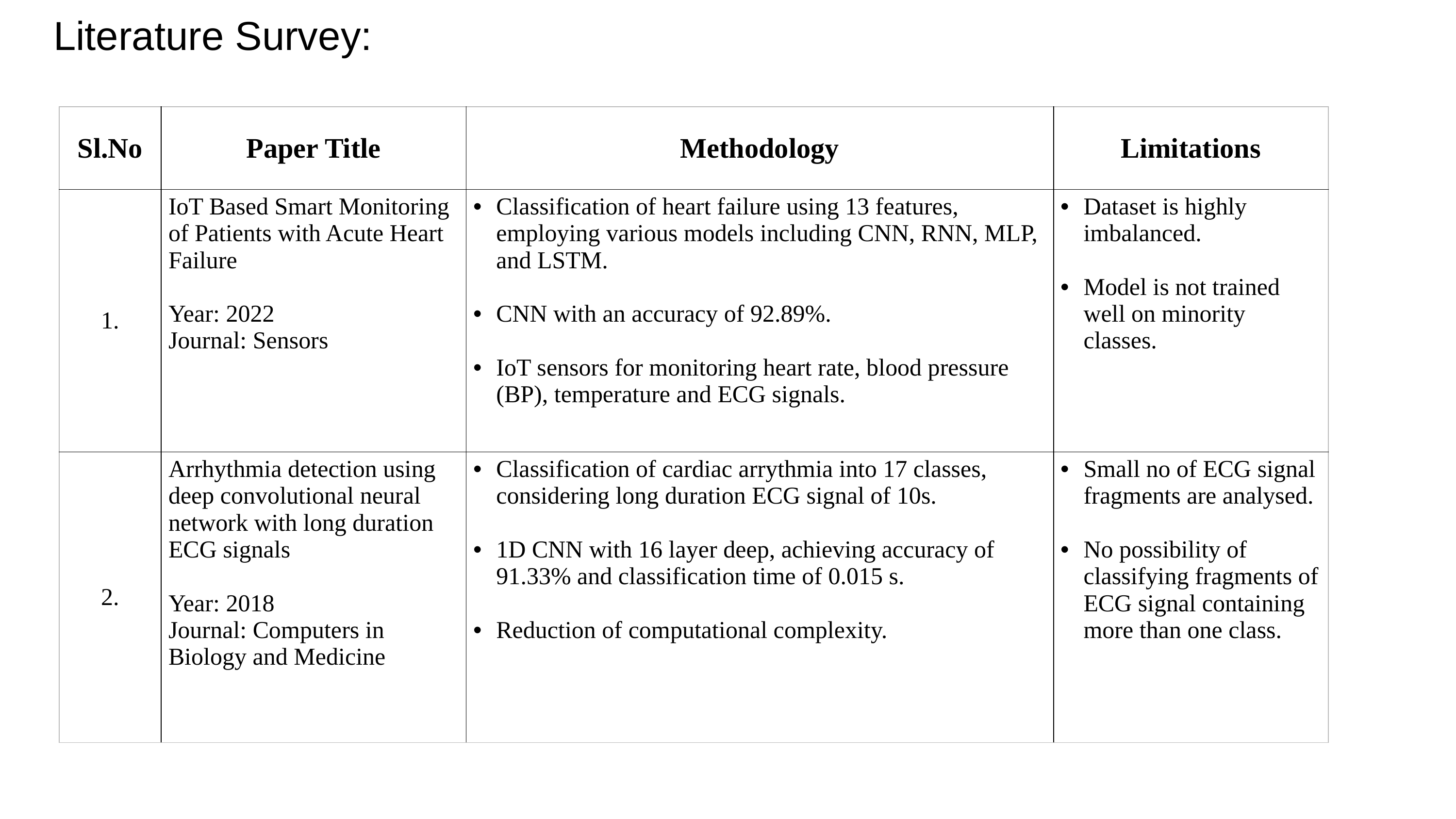

Literature Survey:
| Sl.No | Paper Title | Methodology | Limitations |
| --- | --- | --- | --- |
| 1. | IoT Based Smart Monitoring of Patients with Acute Heart Failure Year: 2022 Journal: Sensors | Classification of heart failure using 13 features, employing various models including CNN, RNN, MLP, and LSTM. CNN with an accuracy of 92.89%. IoT sensors for monitoring heart rate, blood pressure (BP), temperature and ECG signals. | Dataset is highly imbalanced. Model is not trained well on minority classes. |
| 2. | Arrhythmia detection using deep convolutional neural network with long duration ECG signals Year: 2018 Journal: Computers in Biology and Medicine | Classification of cardiac arrythmia into 17 classes, considering long duration ECG signal of 10s. 1D CNN with 16 layer deep, achieving accuracy of 91.33% and classification time of 0.015 s. Reduction of computational complexity. | Small no of ECG signal fragments are analysed. No possibility of classifying fragments of ECG signal containing more than one class. |